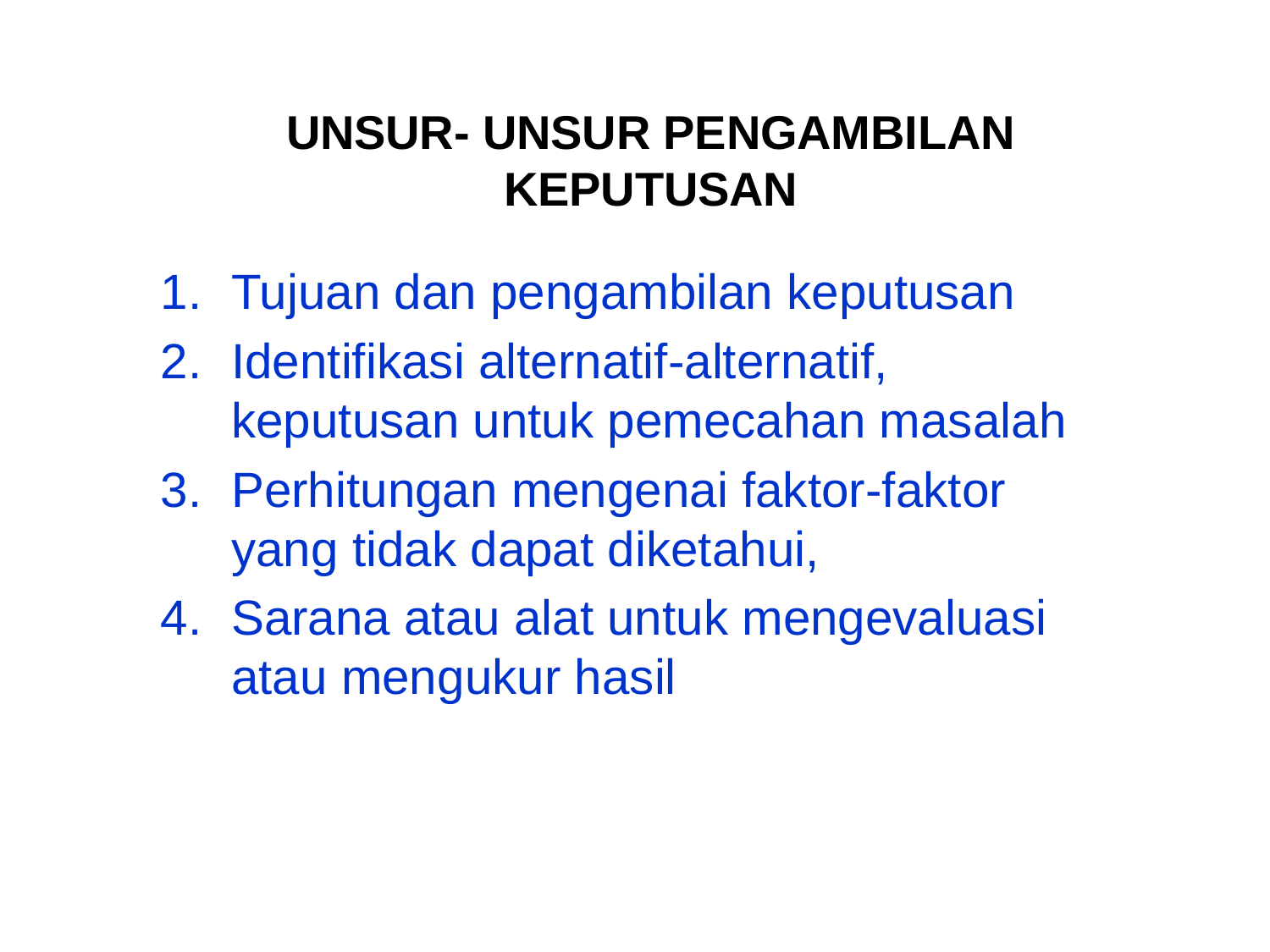

# UNSUR- UNSUR PENGAMBILAN KEPUTUSAN
Tujuan dan pengambilan keputusan
Identifikasi alternatif-alternatif, keputusan untuk pemecahan masalah
Perhitungan mengenai faktor-faktor yang tidak dapat diketahui,
Sarana atau alat untuk mengevaluasi atau mengukur hasil